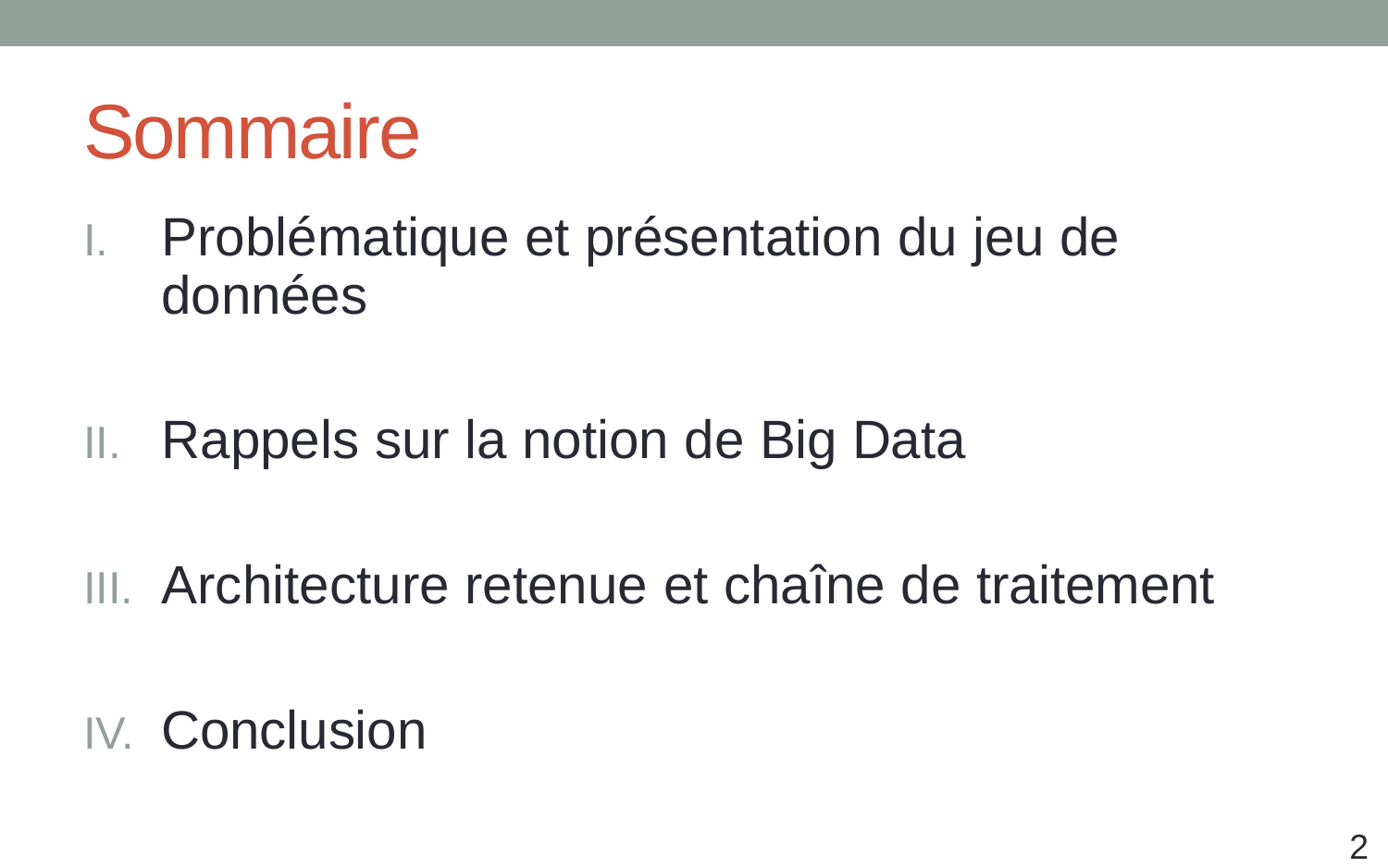

# Sommaire
Problématique et présentation du jeu de données

Rappels sur la notion de Big Data

Architecture retenue et chaîne de traitement

Conclusion
2